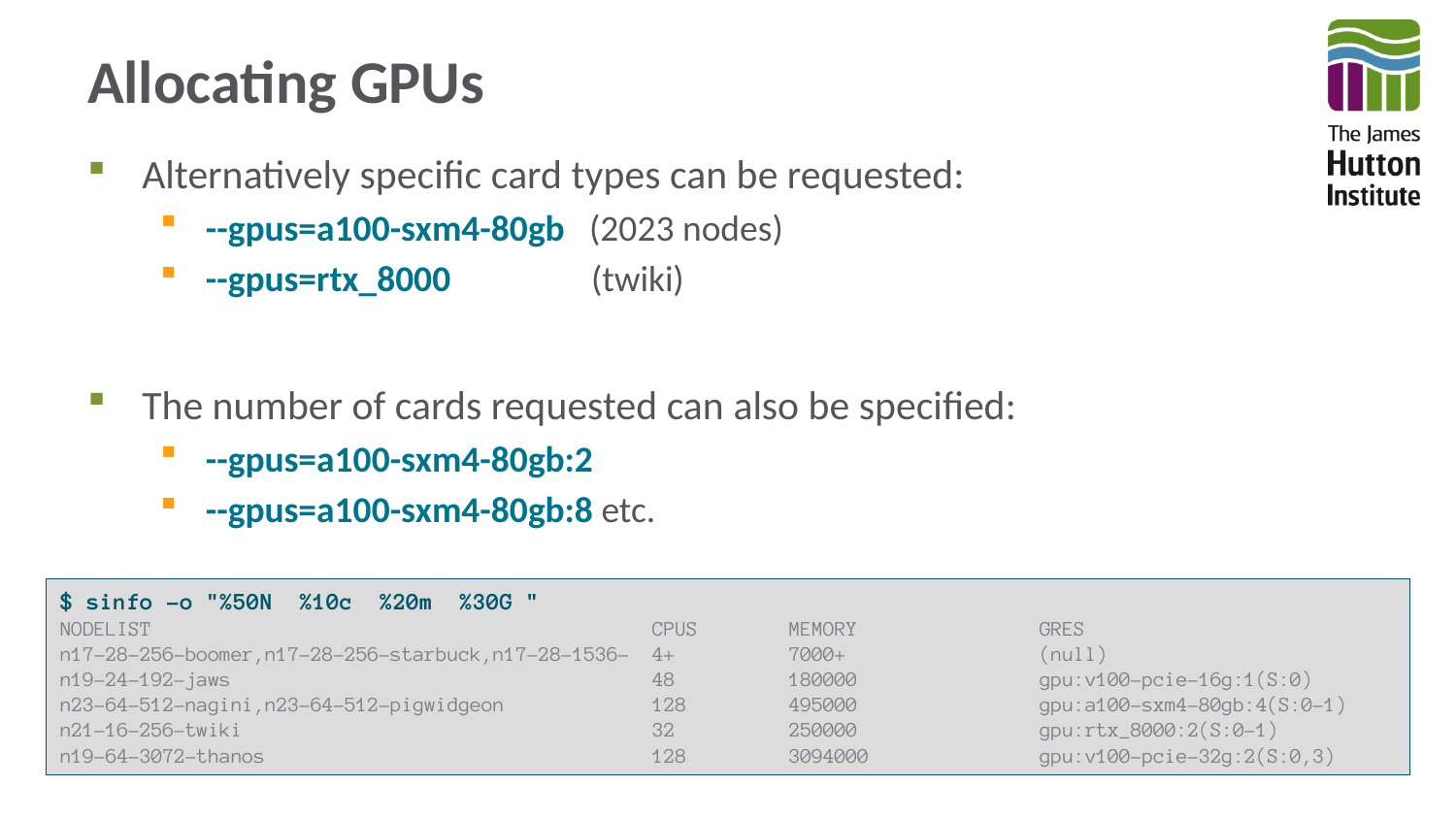

# Allocating GPUs
Alternatively specific card types can be requested:
--gpus=a100-sxm4-80gb   (2023 nodes)
--gpus=rtx_8000                 (twiki)

The number of cards requested can also be specified:
--gpus=a100-sxm4-80gb:2
--gpus=a100-sxm4-80gb:8 etc.
$ sinfo -o "%50N  %10c  %20m  %30G "
NODELIST                                            CPUS        MEMORY                GRES
n17-28-256-boomer,n17-28-256-starbuck,n17-28-1536-  4+          7000+                 (null)
n19-24-192-jaws                                     48          180000                gpu:v100-pcie-16g:1(S:0)
n23-64-512-nagini,n23-64-512-pigwidgeon             128         495000                gpu:a100-sxm4-80gb:4(S:0-1)
n21-16-256-twiki                                    32          250000                gpu:rtx_8000:2(S:0-1)
n19-64-3072-thanos                                  128         3094000               gpu:v100-pcie-32g:2(S:0,3)